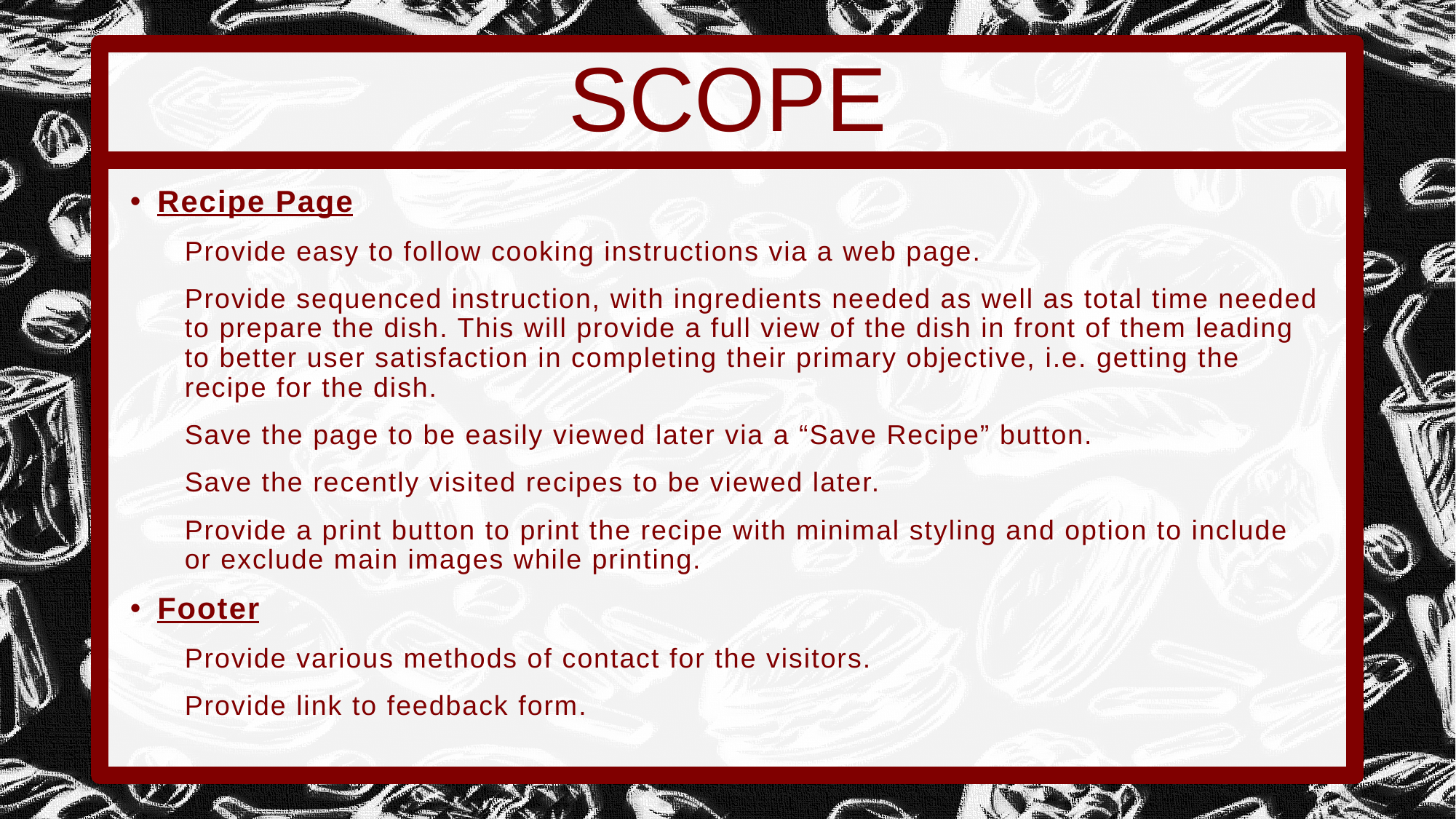

# SCOPE
Recipe Page
Provide easy to follow cooking instructions via a web page.
Provide sequenced instruction, with ingredients needed as well as total time needed to prepare the dish. This will provide a full view of the dish in front of them leading to better user satisfaction in completing their primary objective, i.e. getting the recipe for the dish.
Save the page to be easily viewed later via a “Save Recipe” button.
Save the recently visited recipes to be viewed later.
Provide a print button to print the recipe with minimal styling and option to include or exclude main images while printing.
Footer
Provide various methods of contact for the visitors.
Provide link to feedback form.